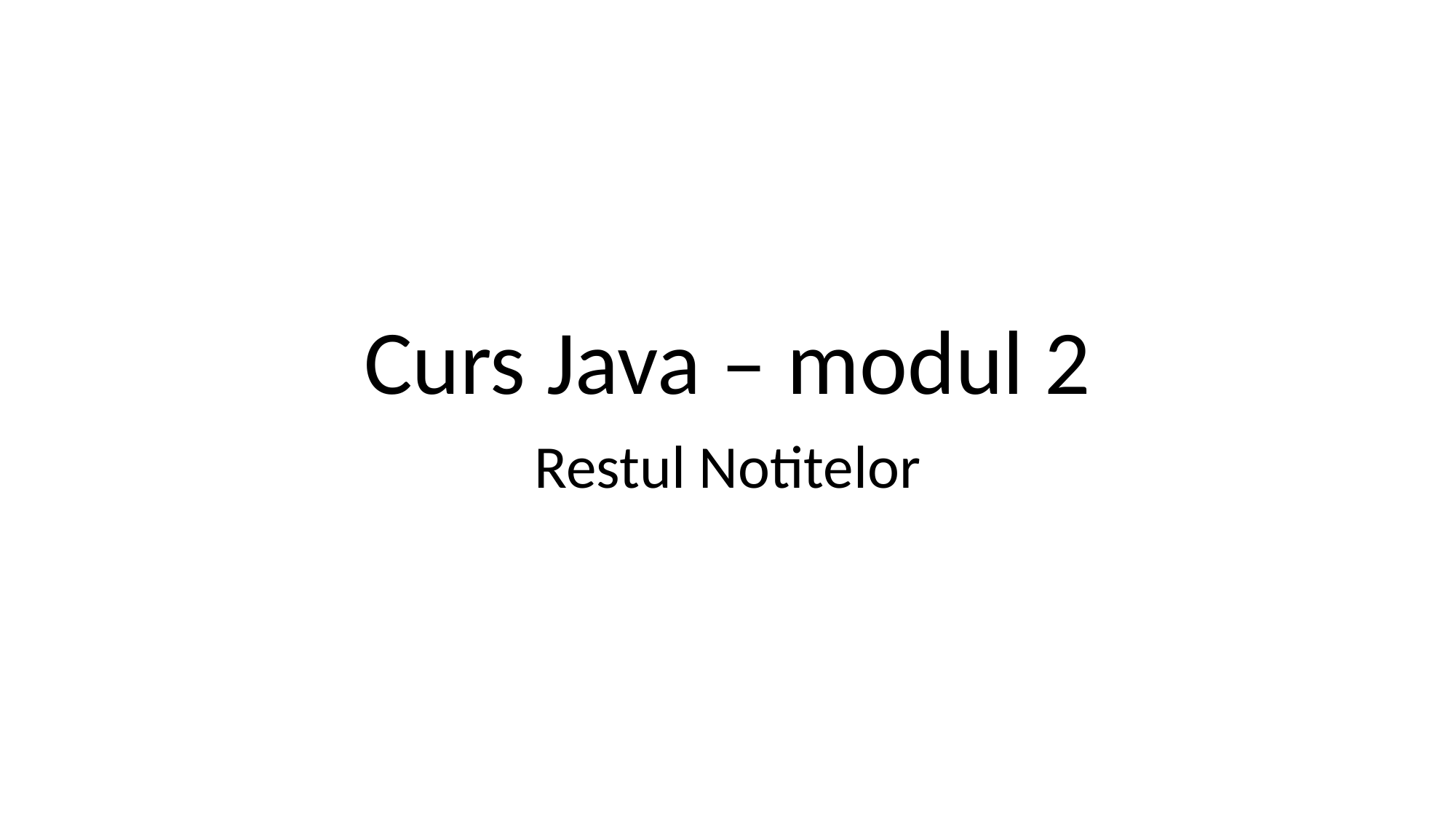

# Curs Java – modul 2
Restul Notitelor